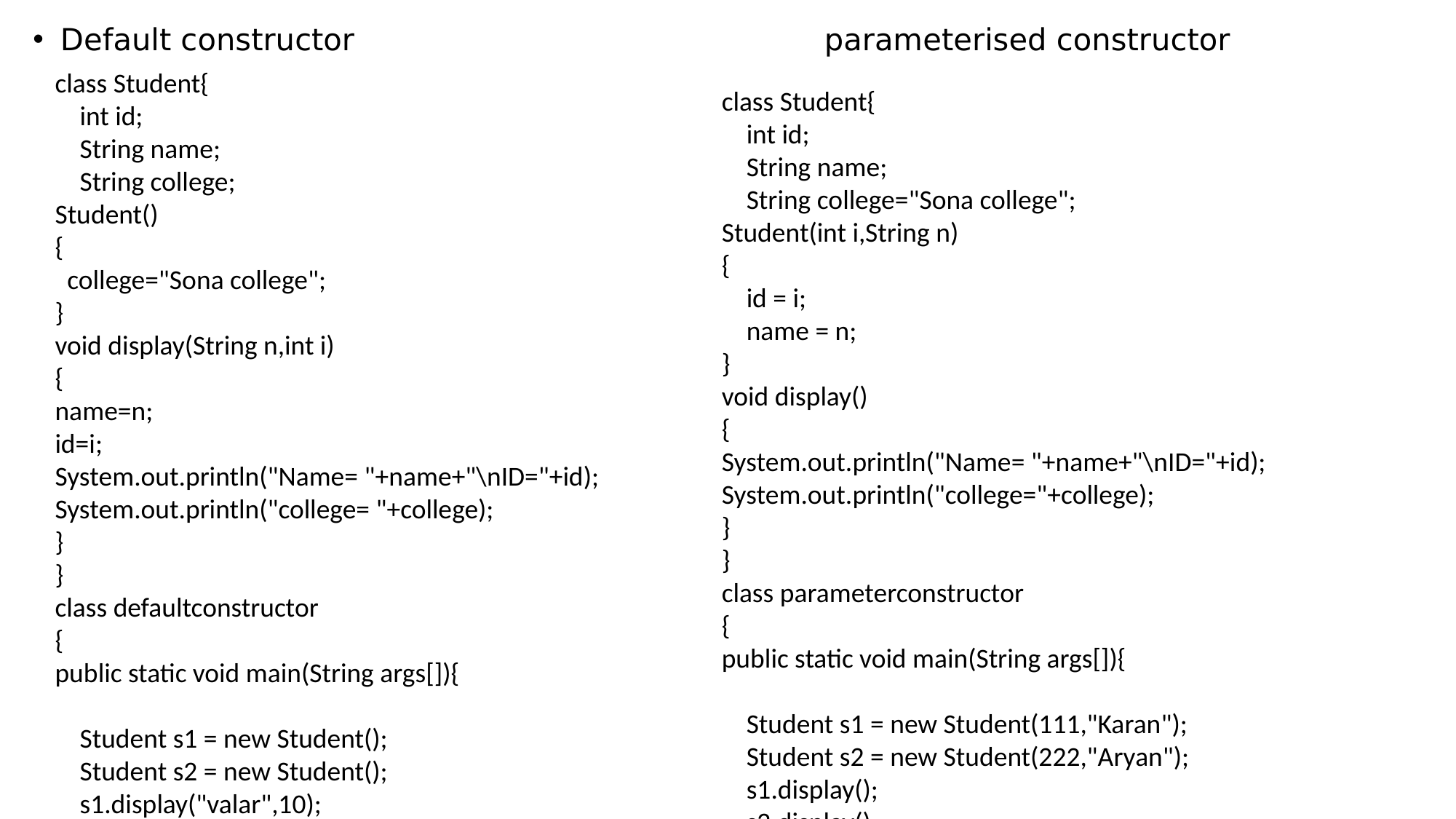

Default constructor					parameterised constructor

class Student{
    int id;
    String name;
    String college;
Student()
{
  college="Sona college";
}
void display(String n,int i)
{
name=n;
id=i;
System.out.println("Name= "+name+"\nID="+id);
System.out.println("college= "+college);
}
}
class defaultconstructor
{
public static void main(String args[]){

    Student s1 = new Student();
    Student s2 = new Student();
    s1.display("valar",10);
    s2.display("ram",02);
   }
}
class Student{
    int id;
    String name;
    String college="Sona college";
Student(int i,String n)
{
    id = i;
    name = n;
}
void display()
{
System.out.println("Name= "+name+"\nID="+id);
System.out.println("college="+college);
}
}
class parameterconstructor
{
public static void main(String args[]){

    Student s1 = new Student(111,"Karan");
    Student s2 = new Student(222,"Aryan");
    s1.display();
    s2.display();
   }
}